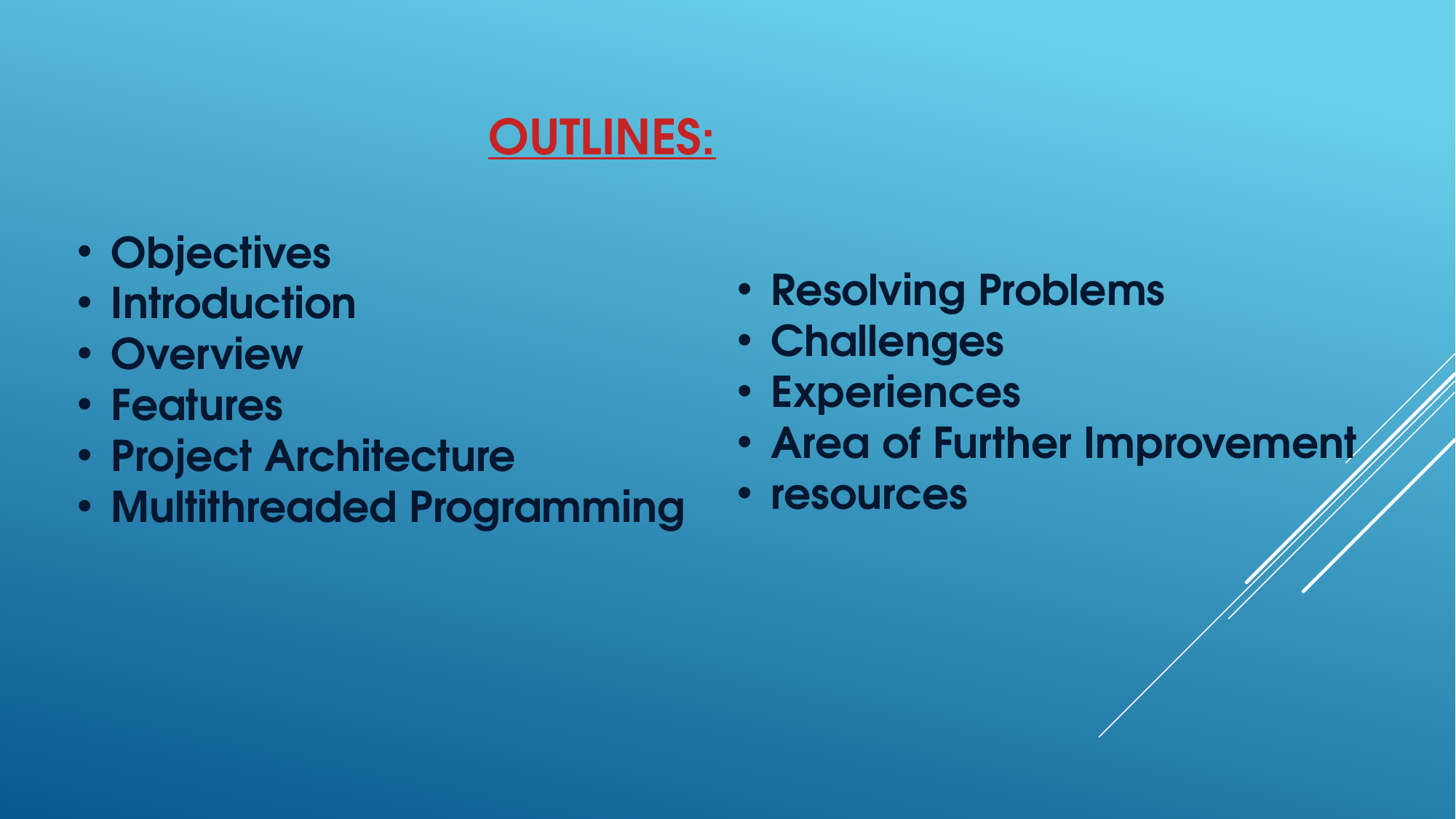

OUTLINES:
Objectives
Introduction
Overview
Features
Project Architecture
Multithreaded Programming

Resolving Problems
Challenges
Experiences
Area of Further Improvement
resources